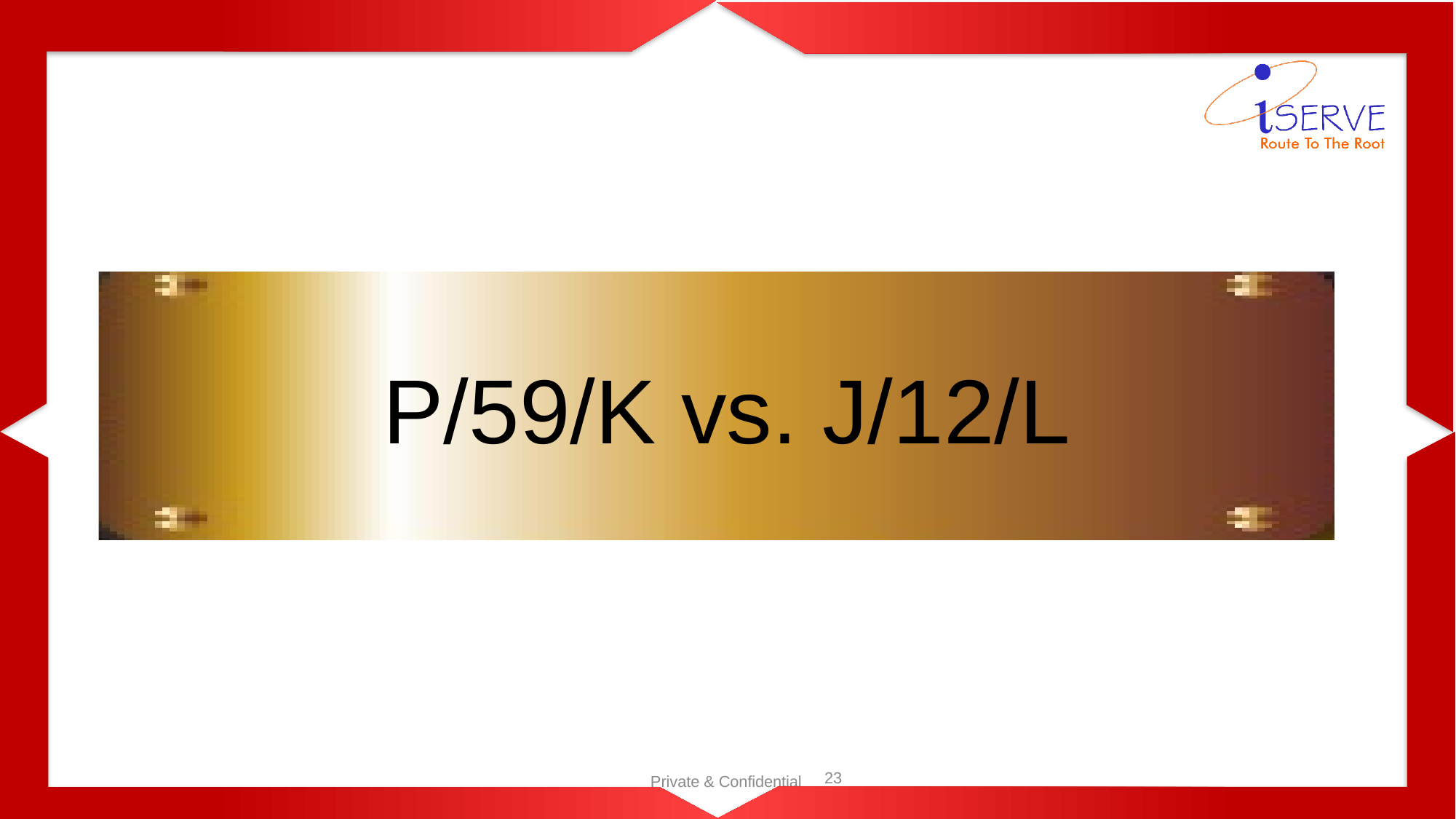

# P/59/K vs. J/12/L
23
Private & Confidential